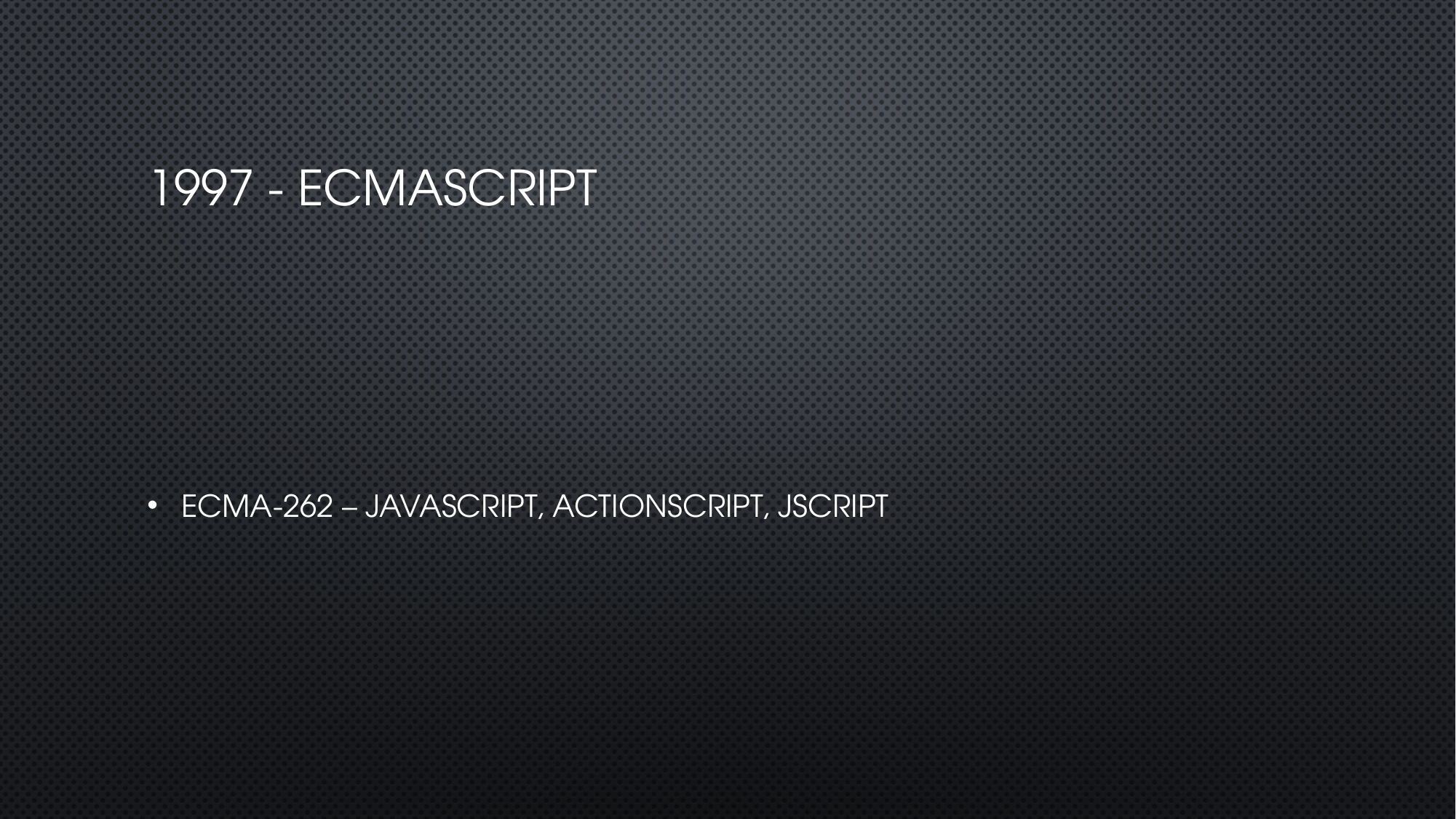

# 1997 - ECMAScript
ECMA-262 – JavaScript, ActionScript, JScript